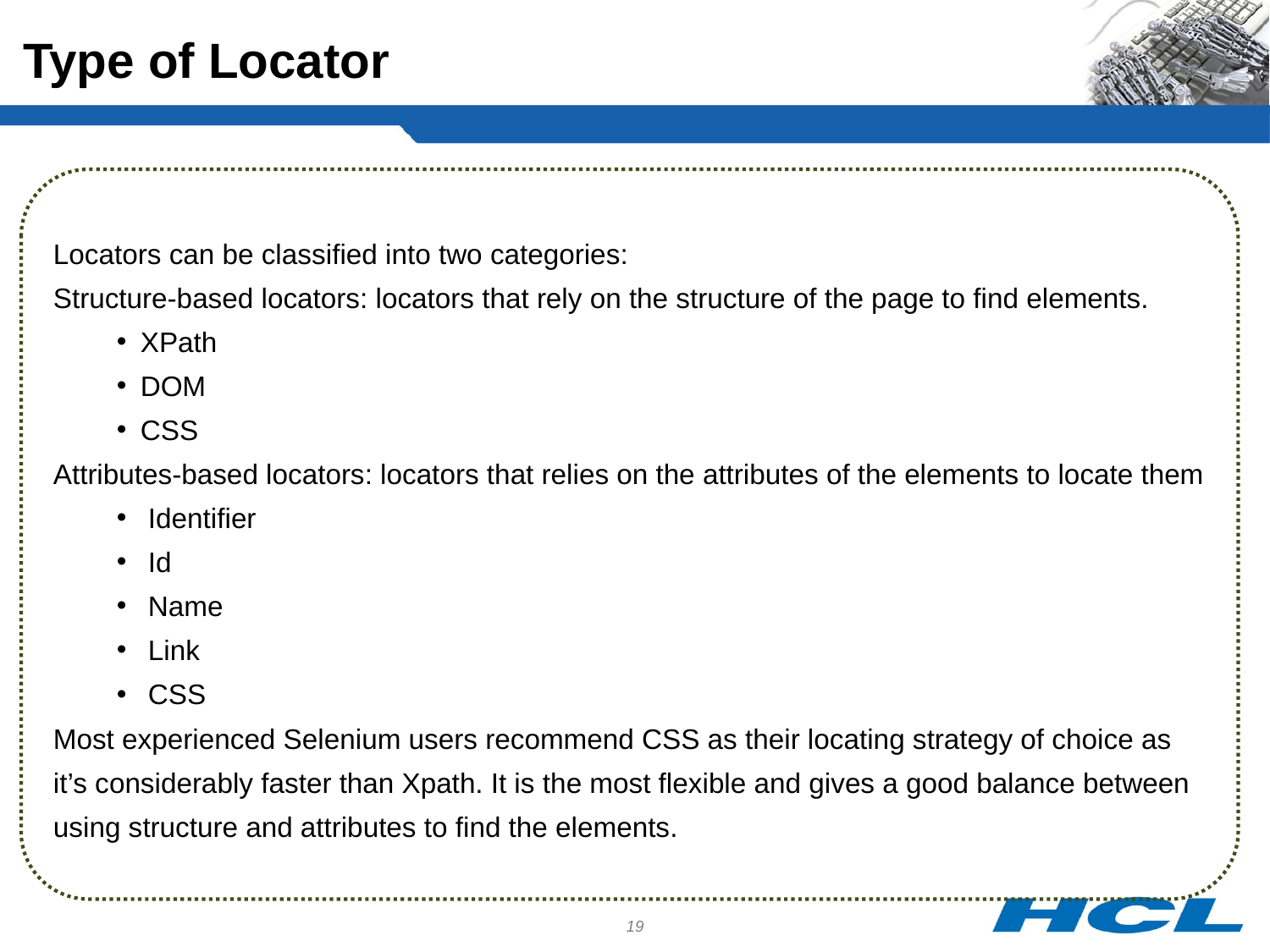

Type of Locator

Locators can be classified into two categories:
Structure-based locators: locators that rely on the structure of the page to find elements.
XPath
DOM
CSS
Attributes-based locators: locators that relies on the attributes of the elements to locate them
Identifier
Id
Name
Link
CSS
Most experienced Selenium users recommend CSS as their locating strategy of choice as it’s considerably faster than Xpath. It is the most flexible and gives a good balance between using structure and attributes to find the elements.

19